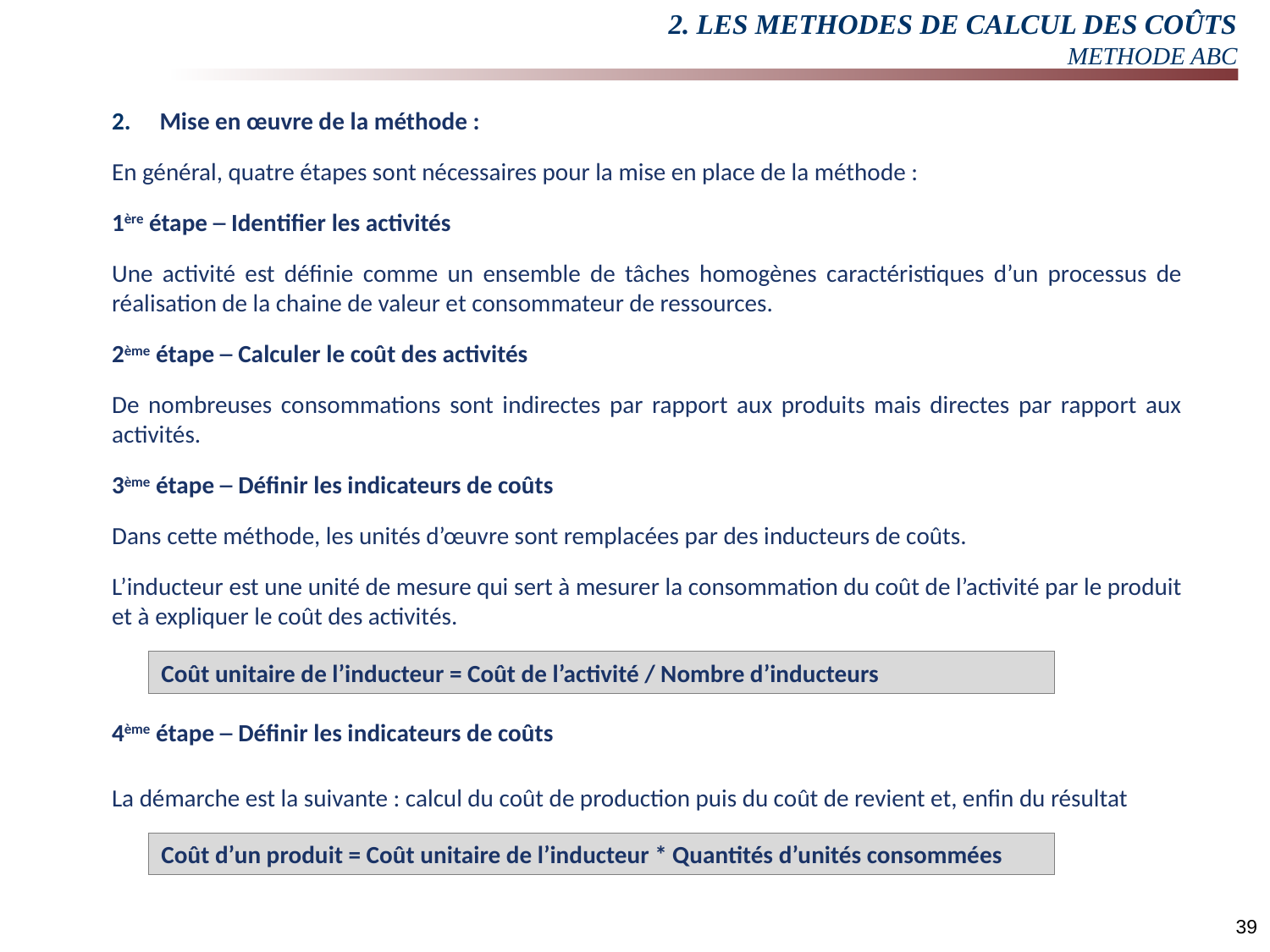

# 2. LES METHODES DE CALCUL DES COÛTS METHODE ABC
Mise en œuvre de la méthode :
En général, quatre étapes sont nécessaires pour la mise en place de la méthode :
1ère étape ─ Identifier les activités
Une activité est définie comme un ensemble de tâches homogènes caractéristiques d’un processus de réalisation de la chaine de valeur et consommateur de ressources.
2ème étape ─ Calculer le coût des activités
De nombreuses consommations sont indirectes par rapport aux produits mais directes par rapport aux activités.
3ème étape ─ Définir les indicateurs de coûts
Dans cette méthode, les unités d’œuvre sont remplacées par des inducteurs de coûts.
L’inducteur est une unité de mesure qui sert à mesurer la consommation du coût de l’activité par le produit et à expliquer le coût des activités.

4ème étape ─ Définir les indicateurs de coûts
La démarche est la suivante : calcul du coût de production puis du coût de revient et, enfin du résultat

Coût unitaire de l’inducteur = Coût de l’activité / Nombre d’inducteurs
Coût d’un produit = Coût unitaire de l’inducteur * Quantités d’unités consommées
39